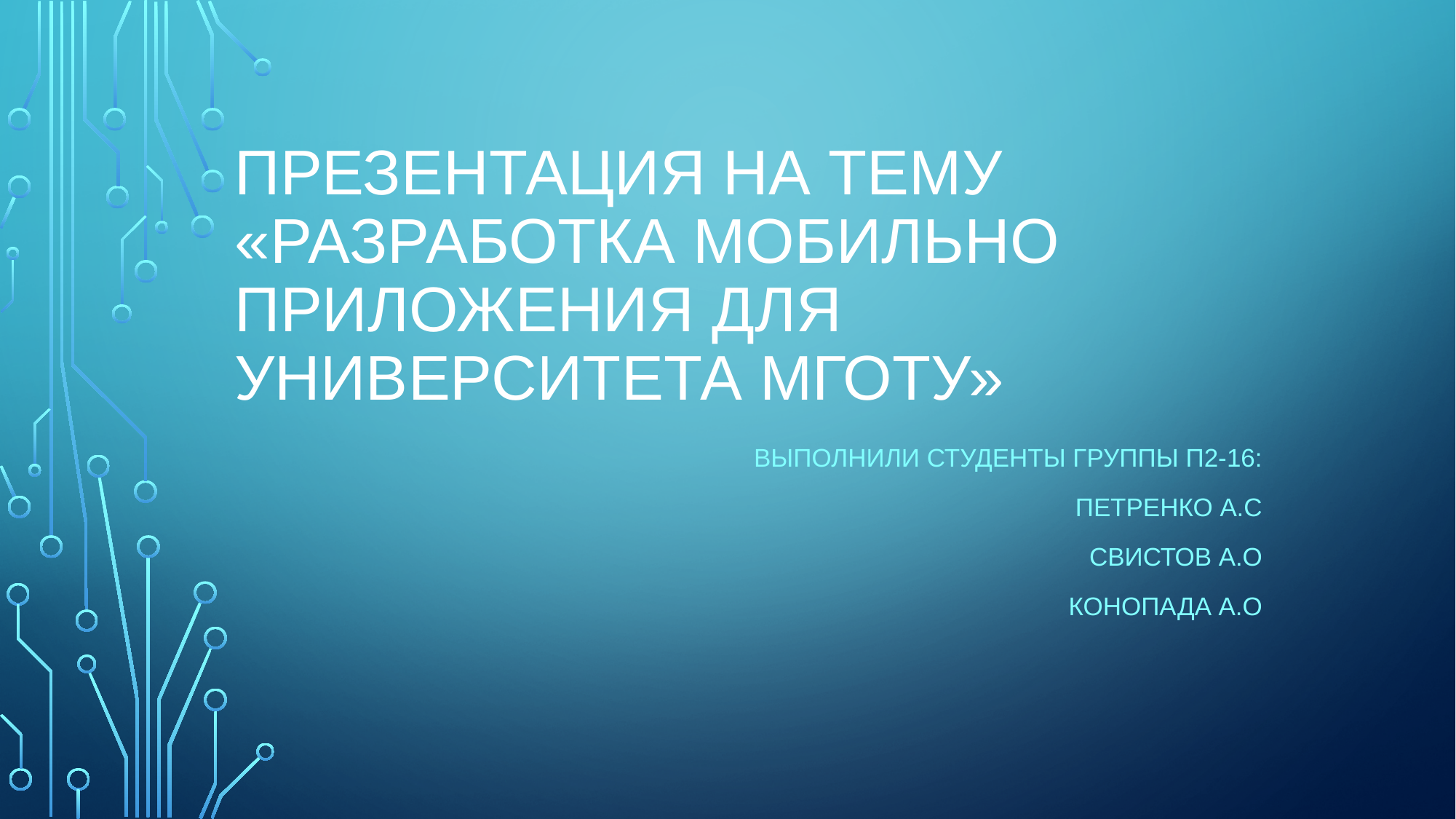

# Презентация на тему «Разработка мобильно приложения для университета мготу»
Выполнили студенты группы П2-16:
Петренко А.С
Свистов А.О
Конопада А.о